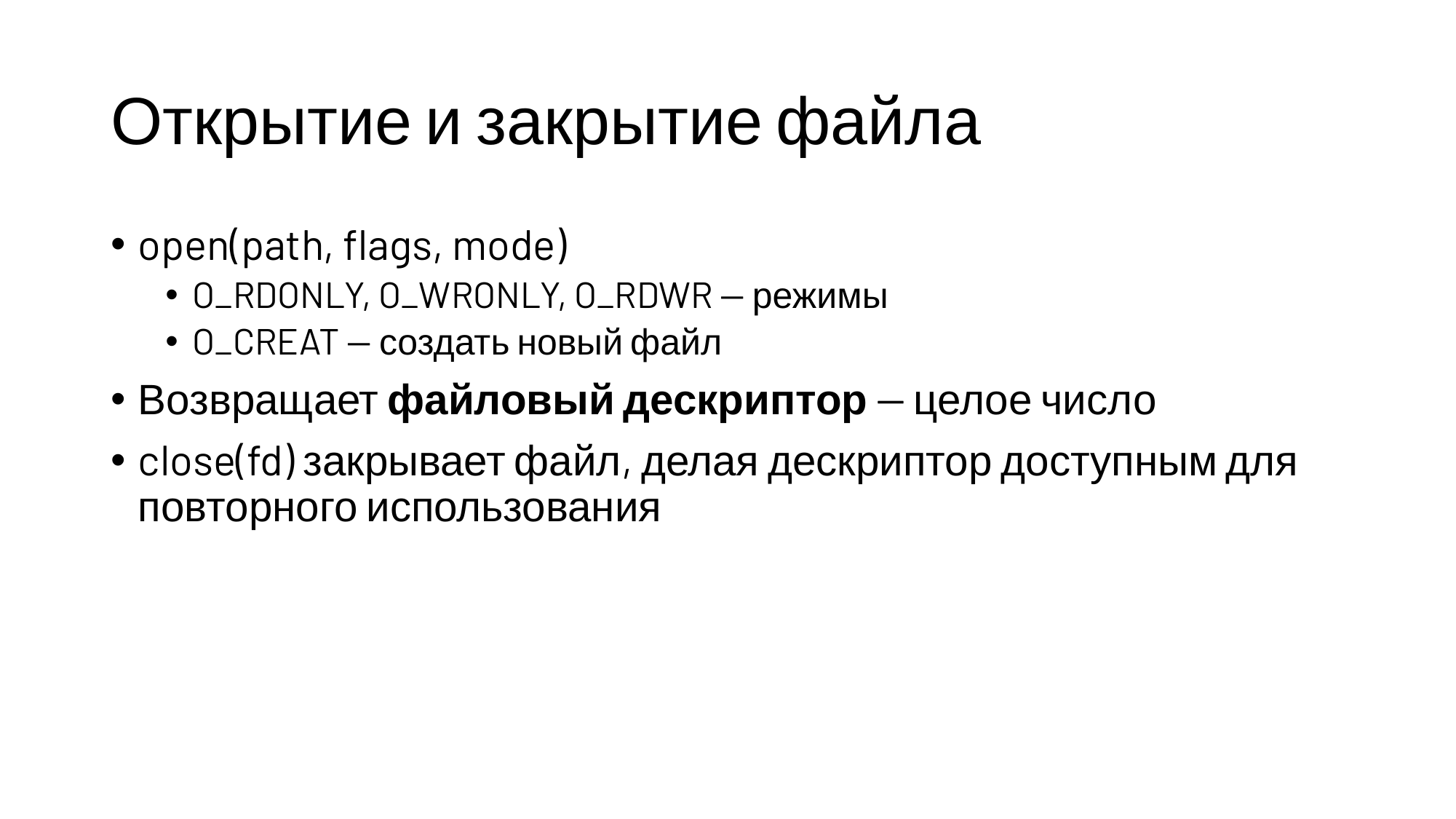

# Открытие и закрытие файла
open(path, flags, mode)
O_RDONLY, O_WRONLY, O_RDWR — режимы
O_CREAT — создать новый файл
Возвращает файловый дескриптор — целое число
close(fd) закрывает файл, делая дескриптор доступным для повторного использования